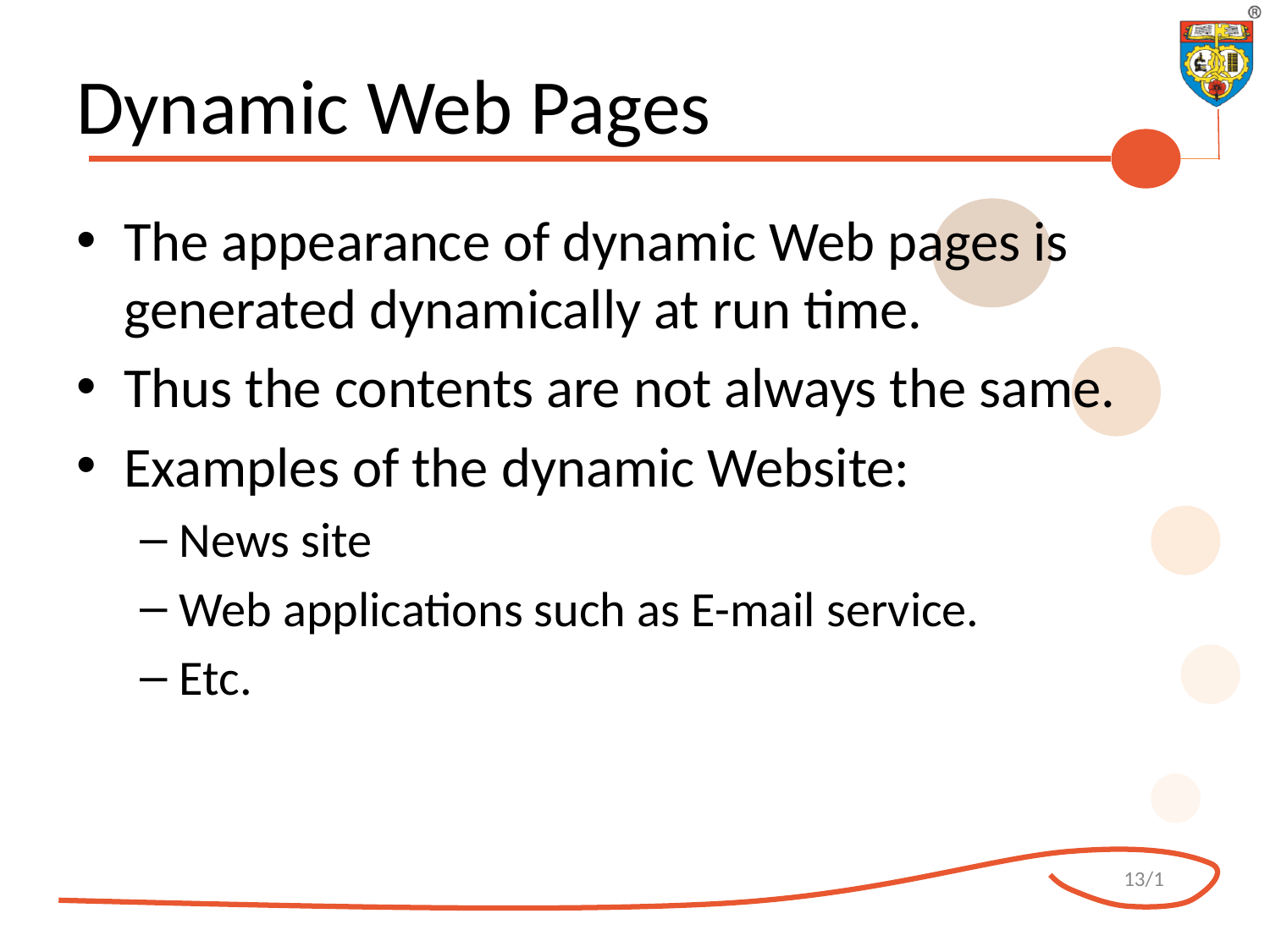

# Dynamic Web Pages
The appearance of dynamic Web pages is generated dynamically at run time.
Thus the contents are not always the same.
Examples of the dynamic Website:
News site
Web applications such as E-mail service.
Etc.